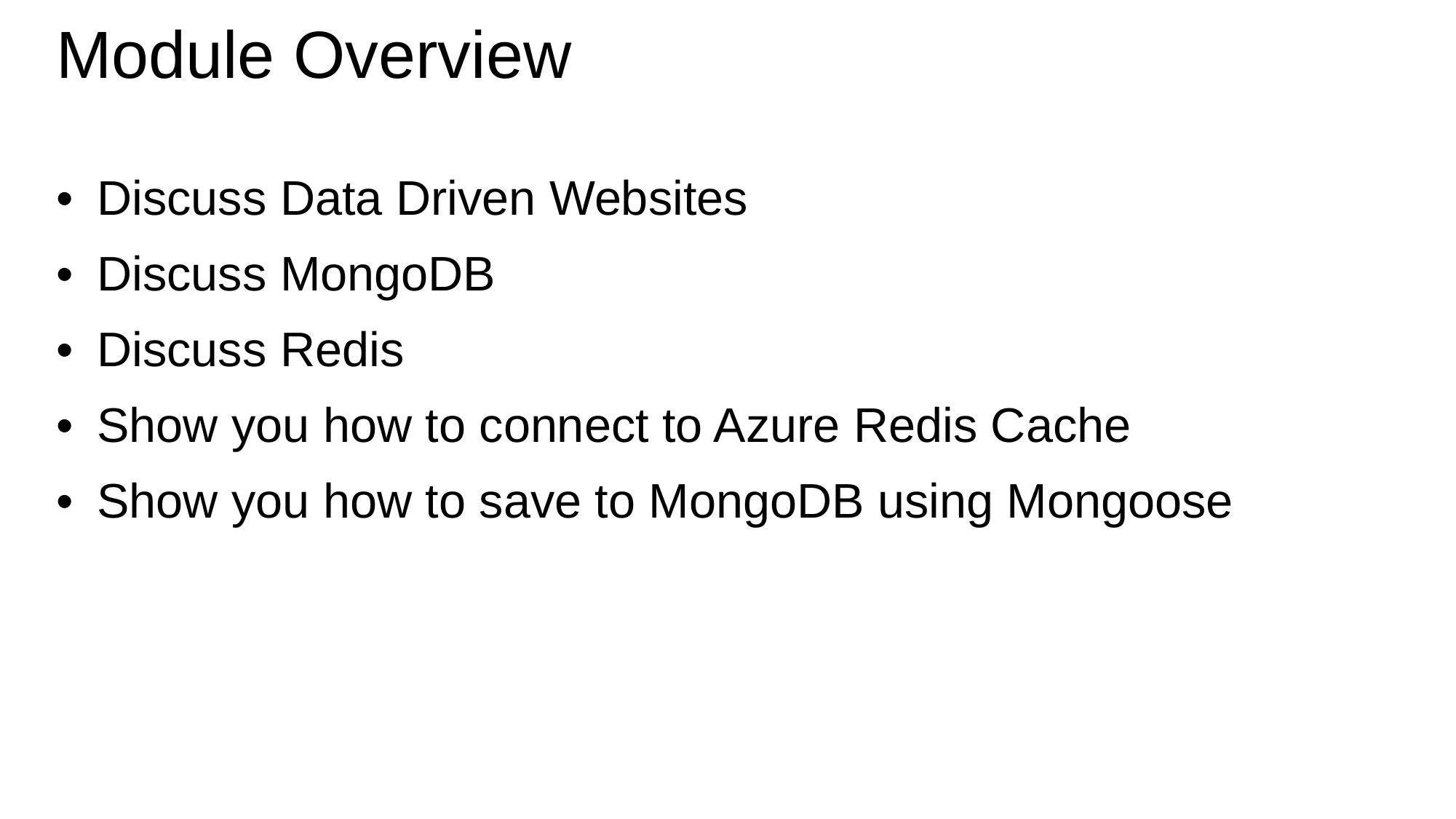

# Module Overview
Discuss Data Driven Websites
Discuss MongoDB
Discuss Redis
Show you how to connect to Azure Redis Cache
Show you how to save to MongoDB using Mongoose